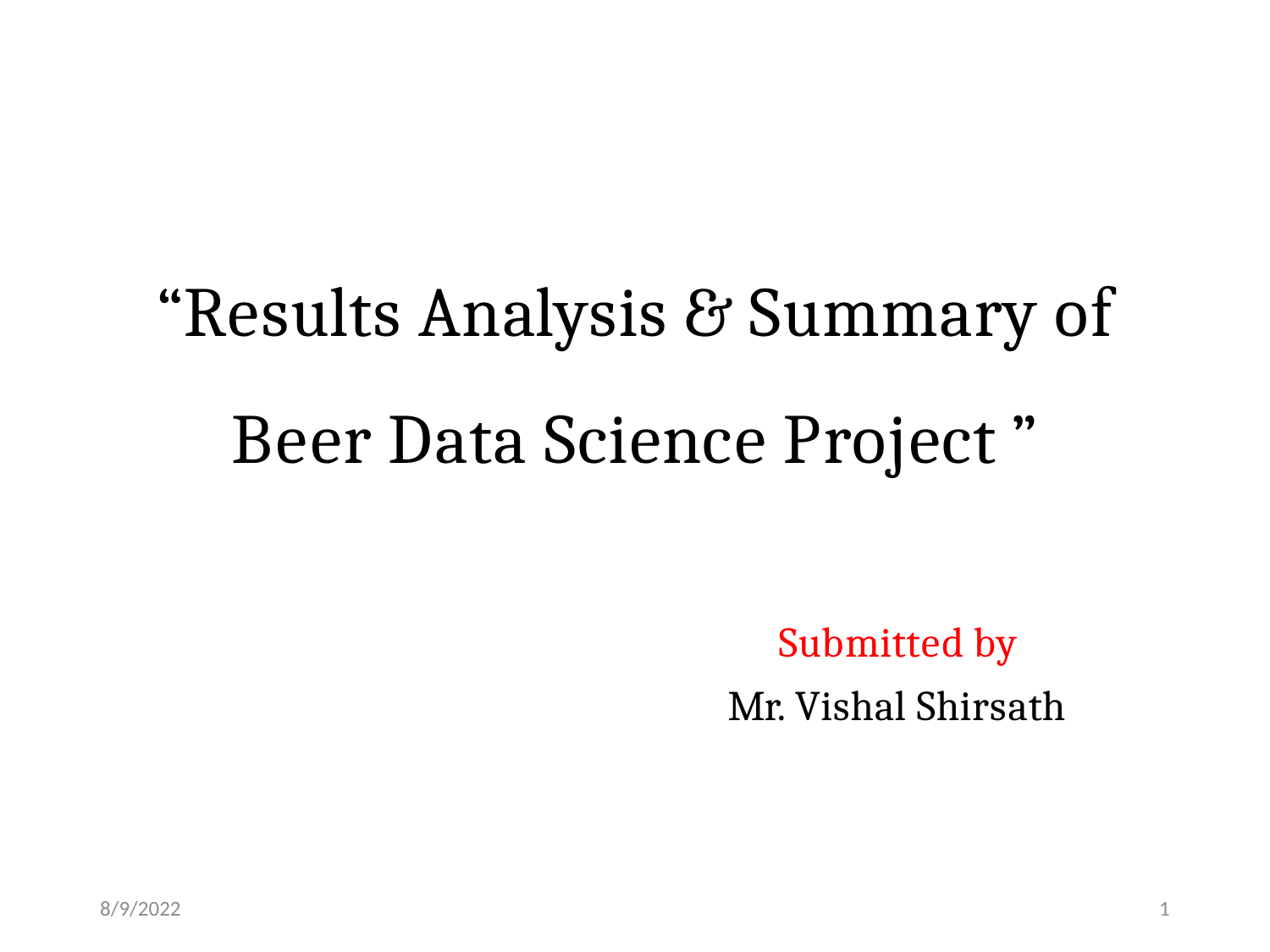

# “Results Analysis & Summary of Beer Data Science Project ”
Submitted by
Mr. Vishal Shirsath
8/9/2022
1